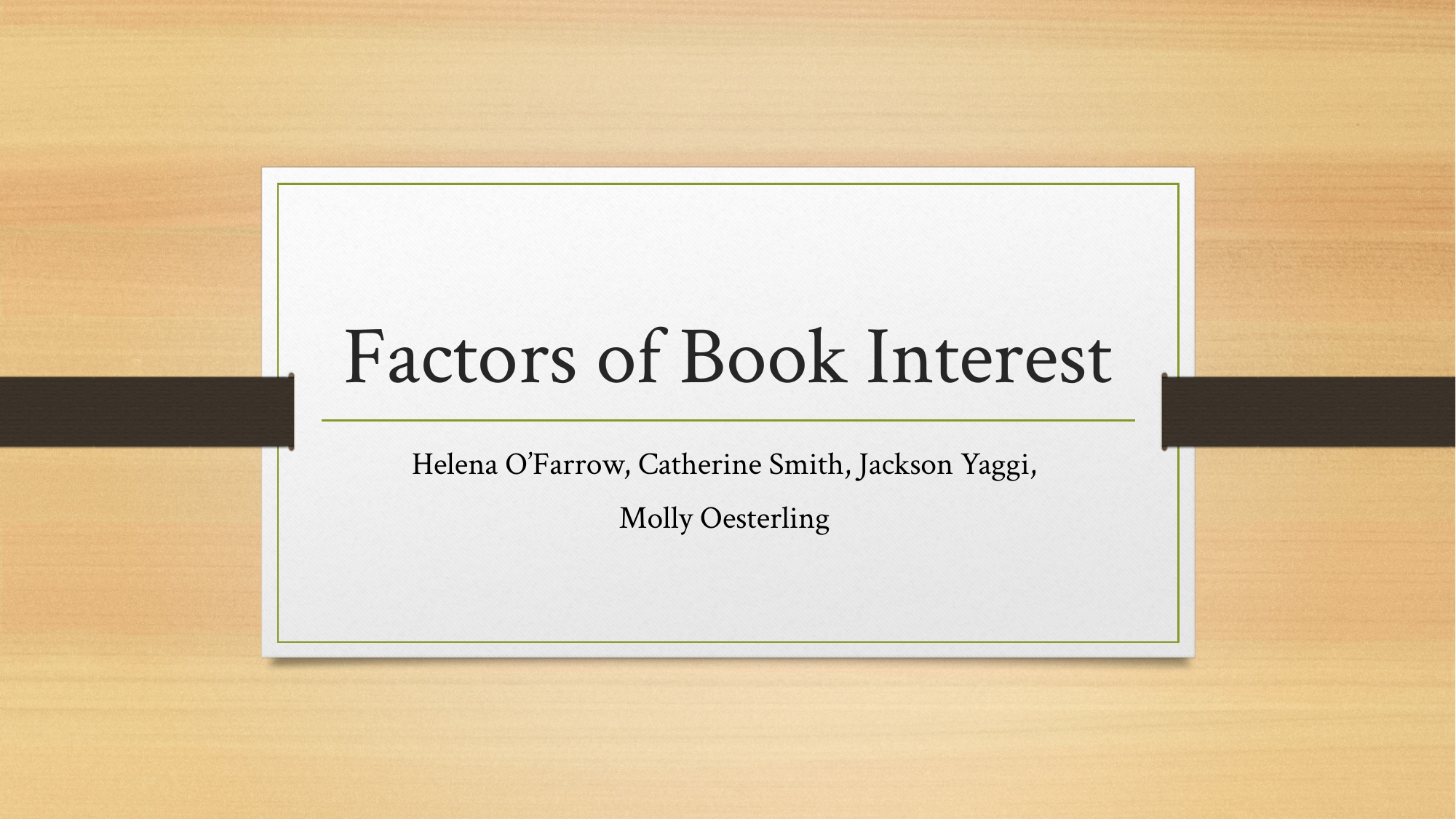

# Factors of Book Interest
Helena O’Farrow, Catherine Smith, Jackson Yaggi,
Molly Oesterling